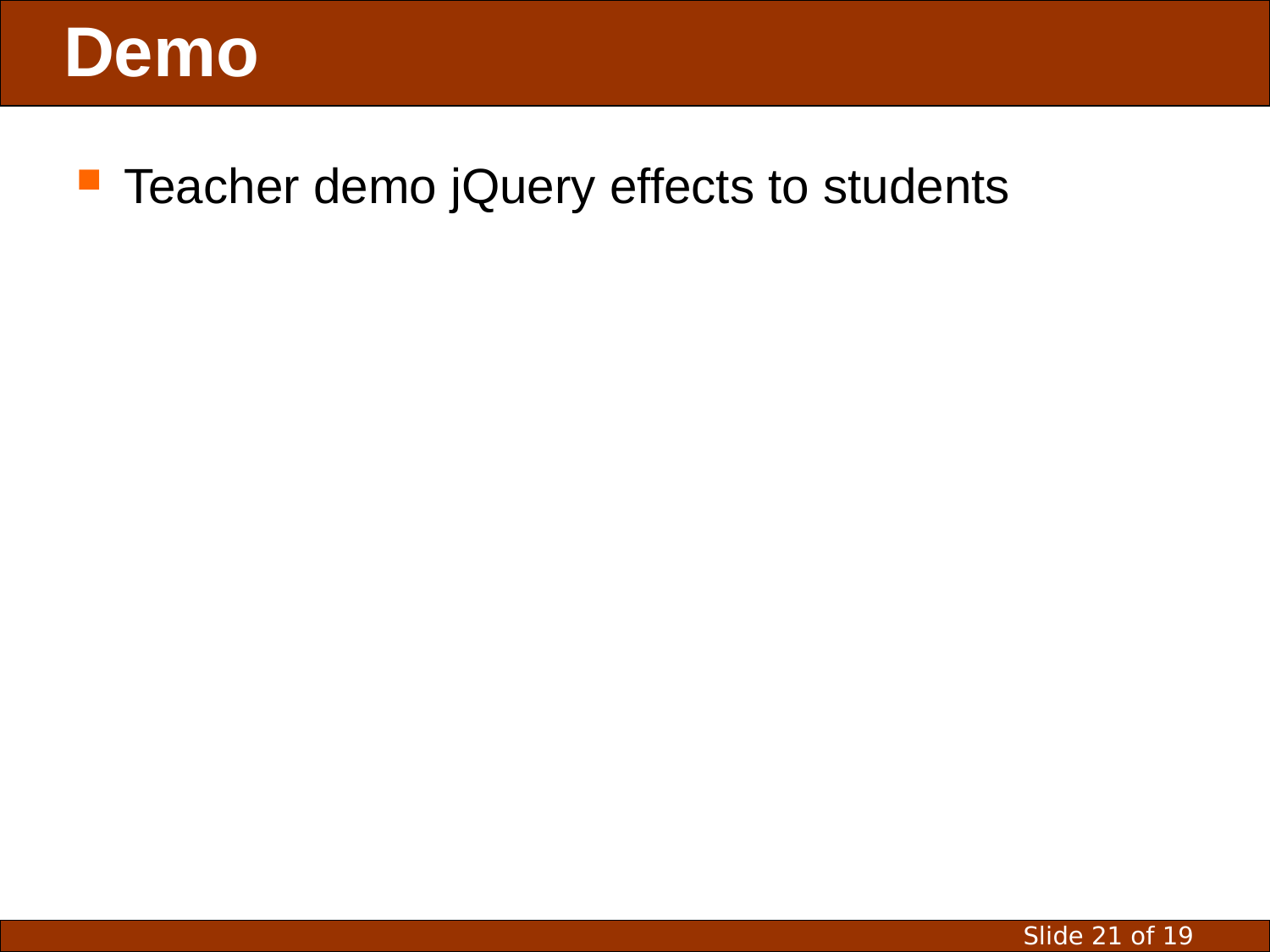

# Demo
Teacher demo jQuery effects to students
 Slide 21 of 19